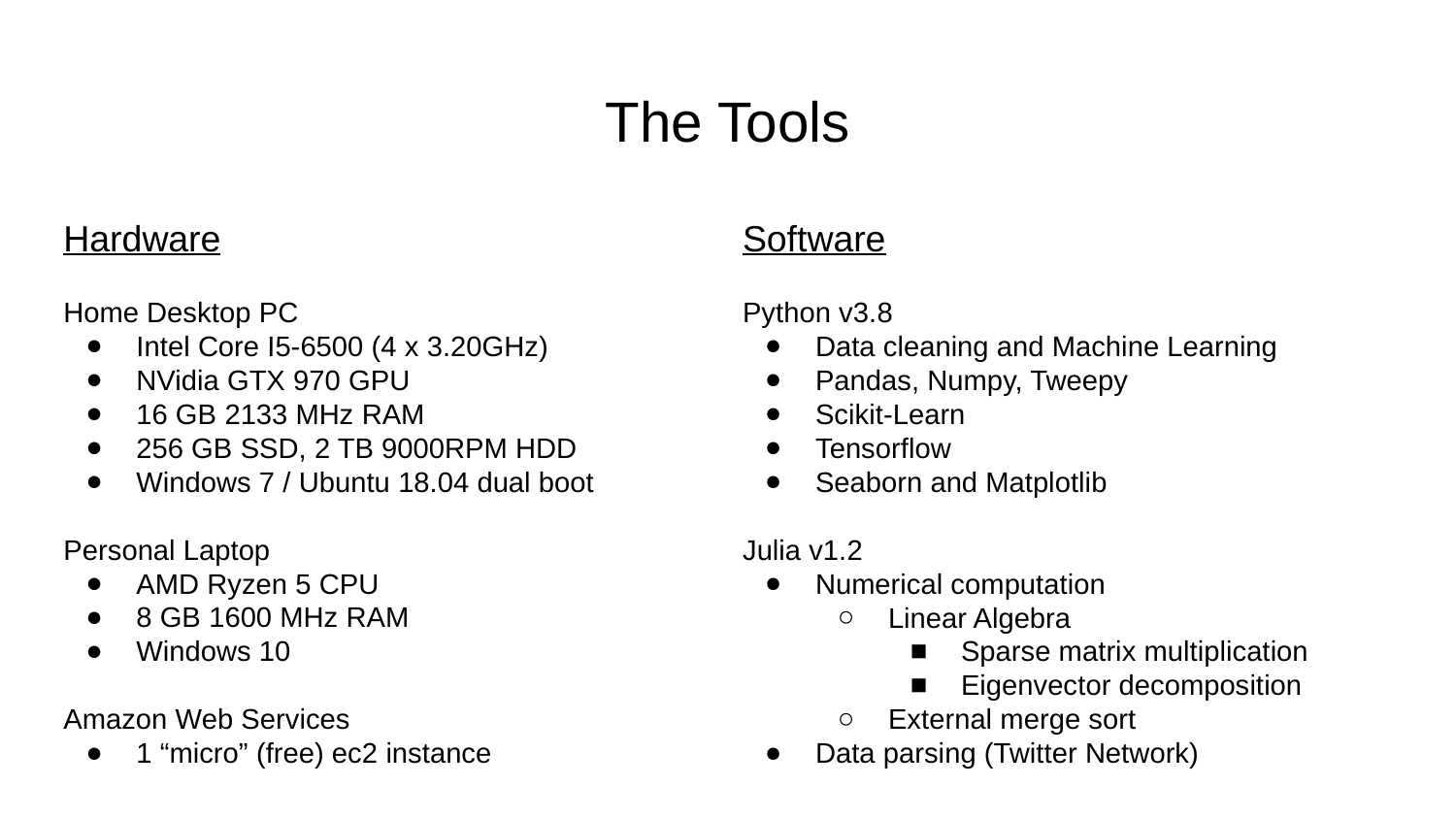

# The Tools
Hardware
Software
Home Desktop PC
Intel Core I5-6500 (4 x 3.20GHz)
NVidia GTX 970 GPU
16 GB 2133 MHz RAM
256 GB SSD, 2 TB 9000RPM HDD
Windows 7 / Ubuntu 18.04 dual boot

Personal Laptop
AMD Ryzen 5 CPU
8 GB 1600 MHz RAM
Windows 10

Amazon Web Services
1 “micro” (free) ec2 instance
Python v3.8
Data cleaning and Machine Learning
Pandas, Numpy, Tweepy
Scikit-Learn
Tensorflow
Seaborn and Matplotlib

Julia v1.2
Numerical computation
Linear Algebra
Sparse matrix multiplication
Eigenvector decomposition
External merge sort
Data parsing (Twitter Network)